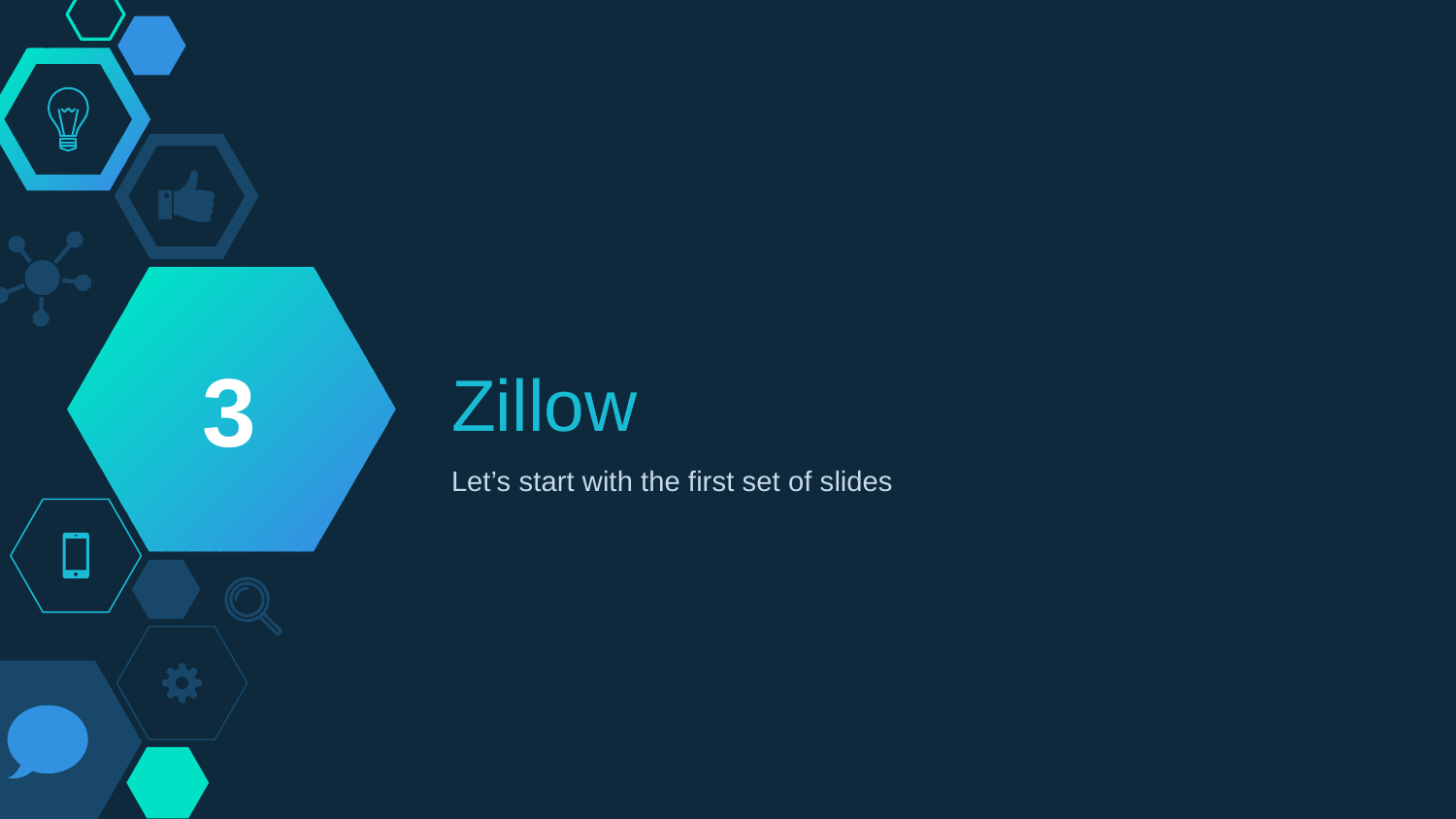

3
# Zillow
Let’s start with the first set of slides